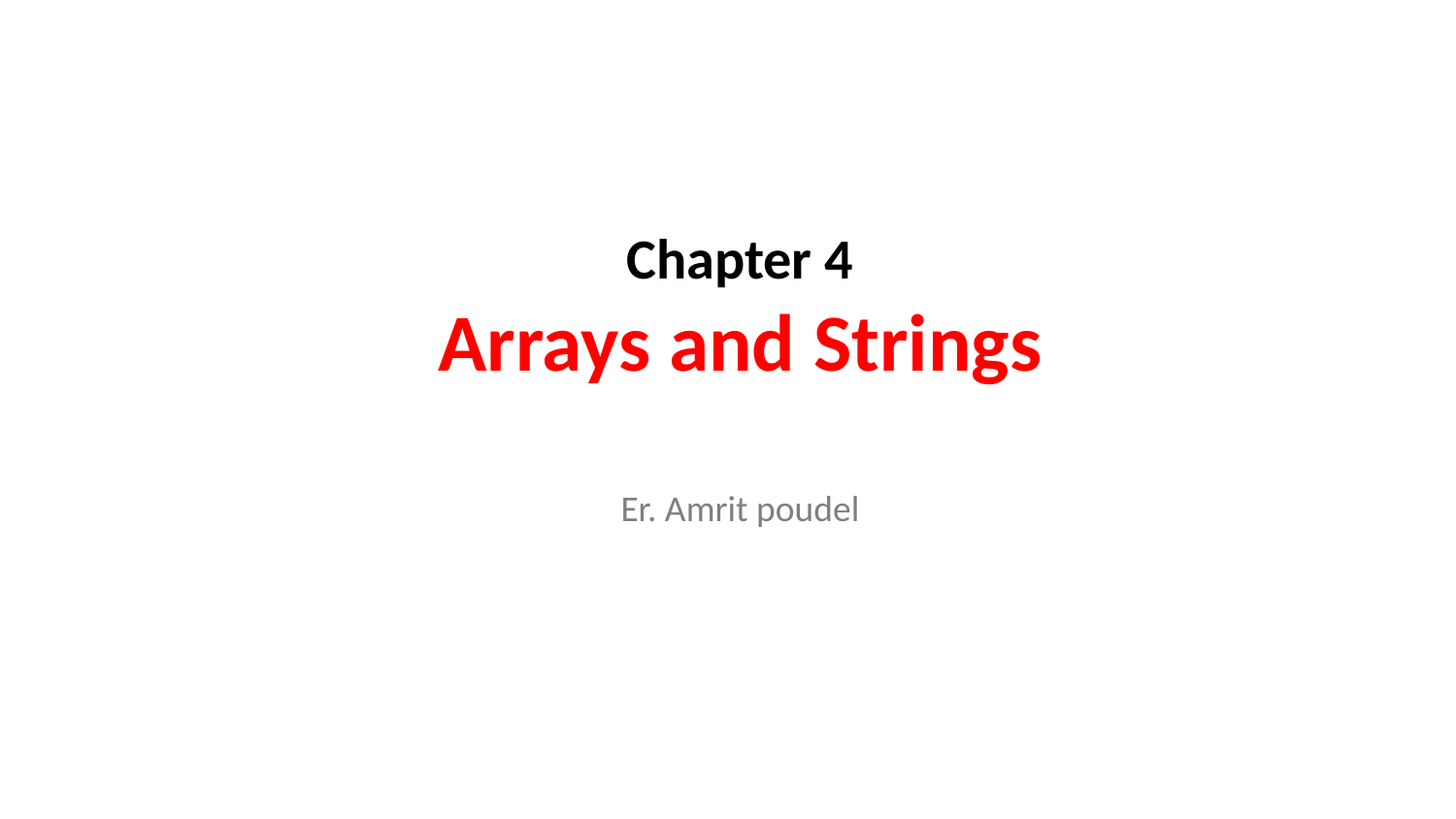

Chapter 4
Arrays and Strings

Er. Amrit poudel